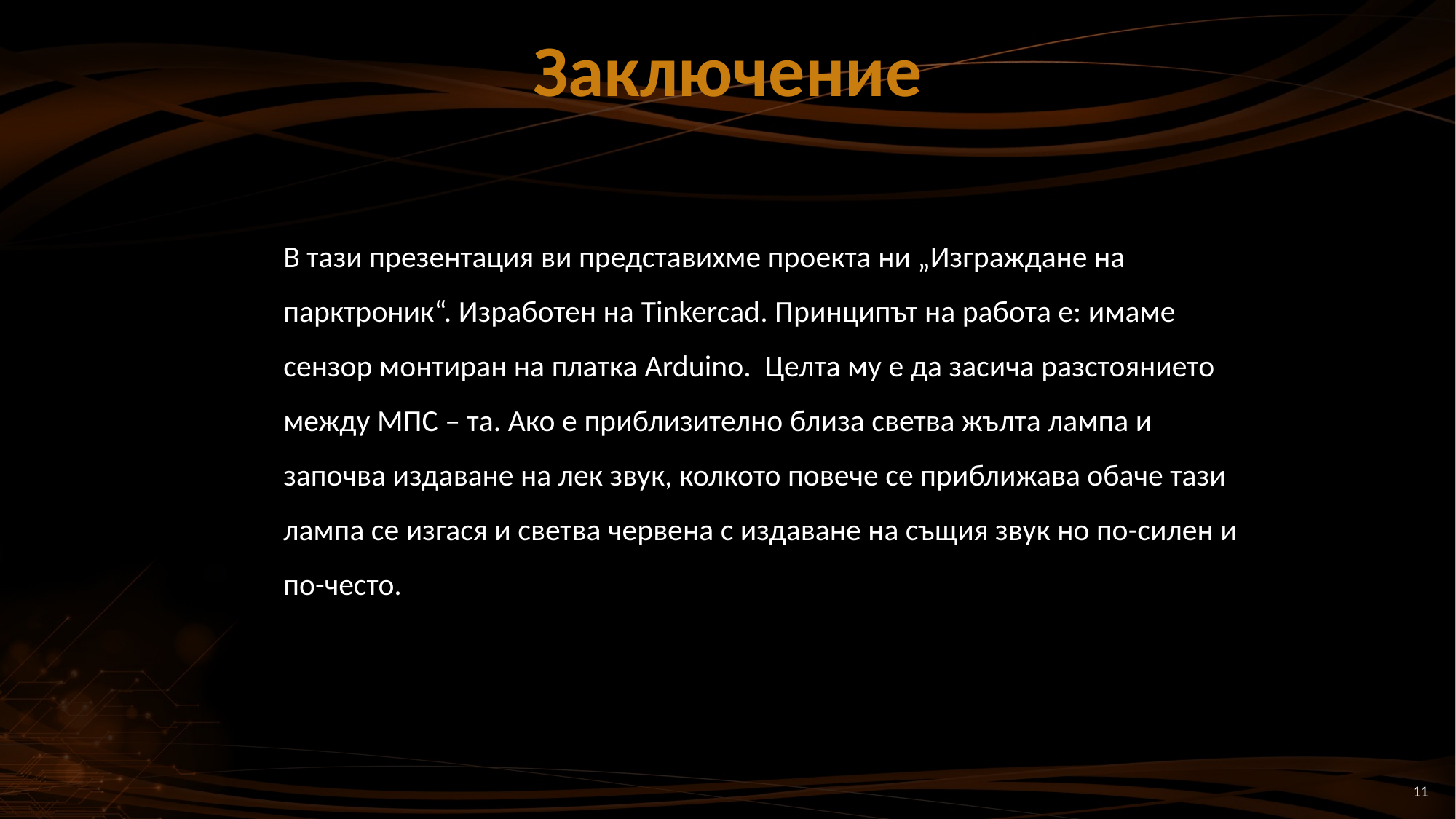

Заключение
В тази презентация ви представихме проекта ни „Изграждане на парктроник“. Изработен на Tinkercad. Принципът на работа е: имаме сензор монтиран на платка Arduino.  Целта му е да засича разстоянието между МПС – та. Ако е приблизително близа светва жълта лампа и започва издаване на лек звук, колкото повече се приближава обаче тази лампа се изгася и светва червена с издаване на същия звук но по-силен и по-често.
11